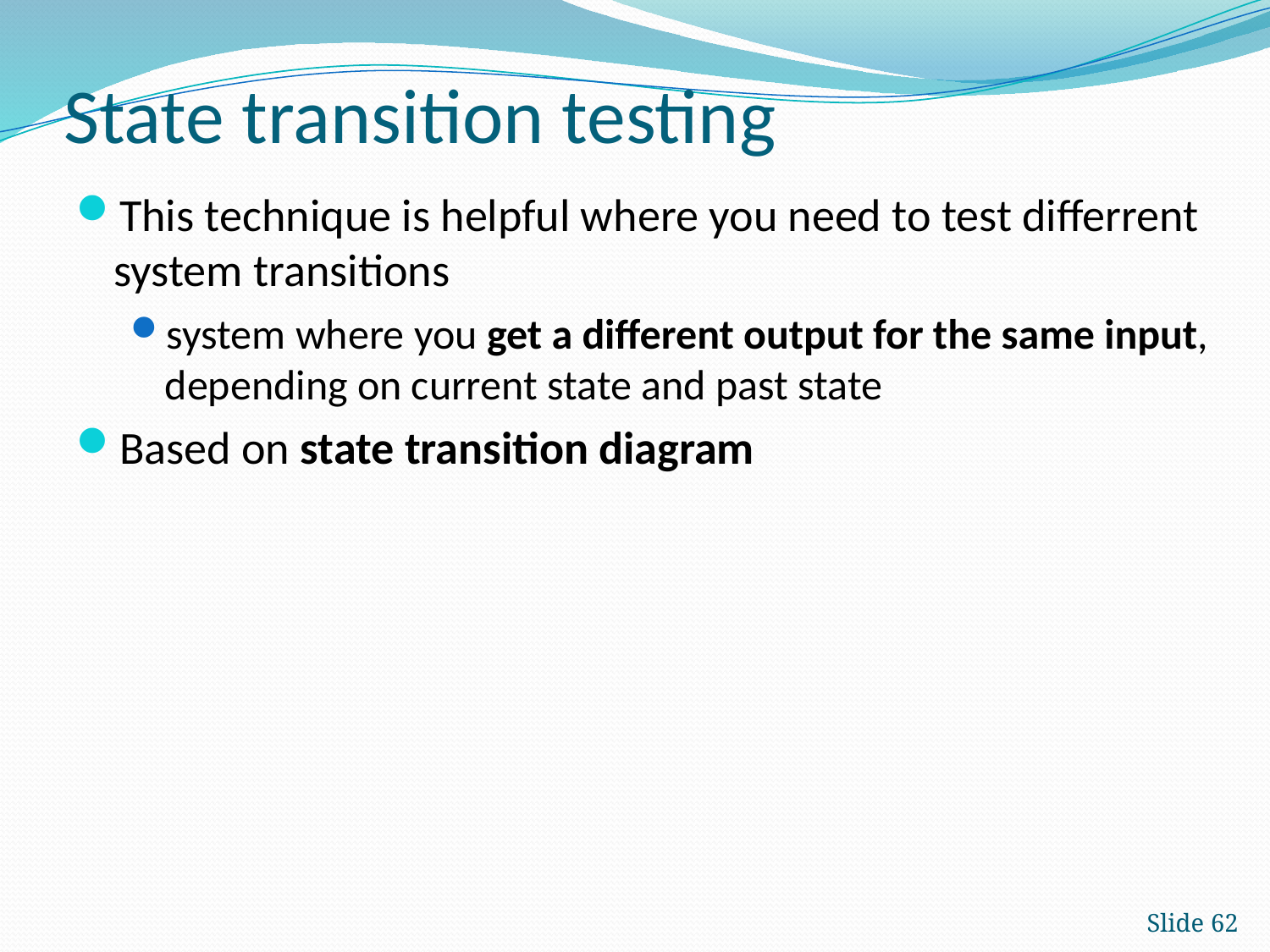

# State transition testing
This technique is helpful where you need to test differrent system transitions
system where you get a different output for the same input, depending on current state and past state
Based on state transition diagram
Slide 62